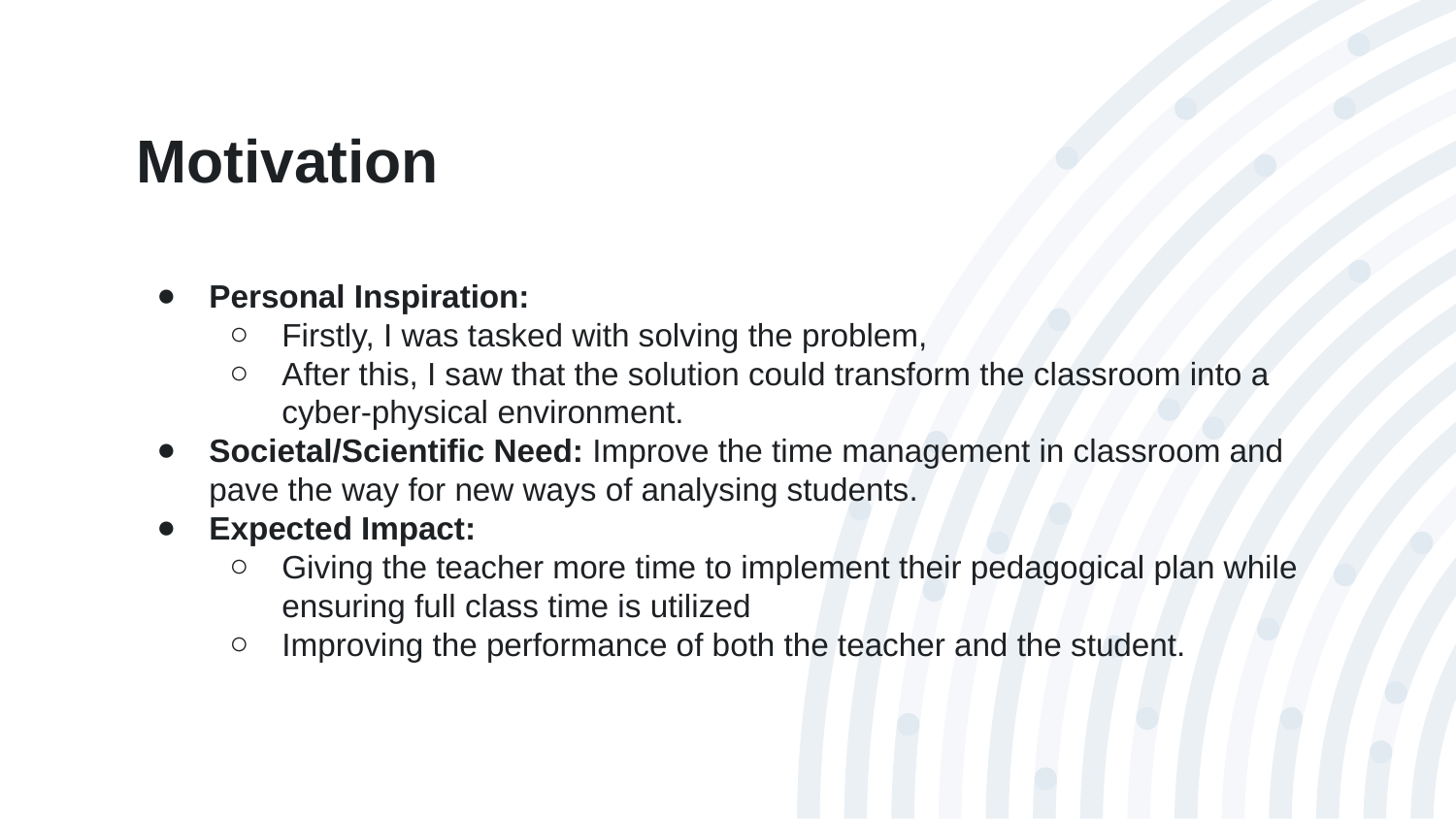

# Motivation
Personal Inspiration:
Firstly, I was tasked with solving the problem,
After this, I saw that the solution could transform the classroom into a cyber-physical environment.
Societal/Scientific Need: Improve the time management in classroom and pave the way for new ways of analysing students.
Expected Impact:
Giving the teacher more time to implement their pedagogical plan while ensuring full class time is utilized
Improving the performance of both the teacher and the student.